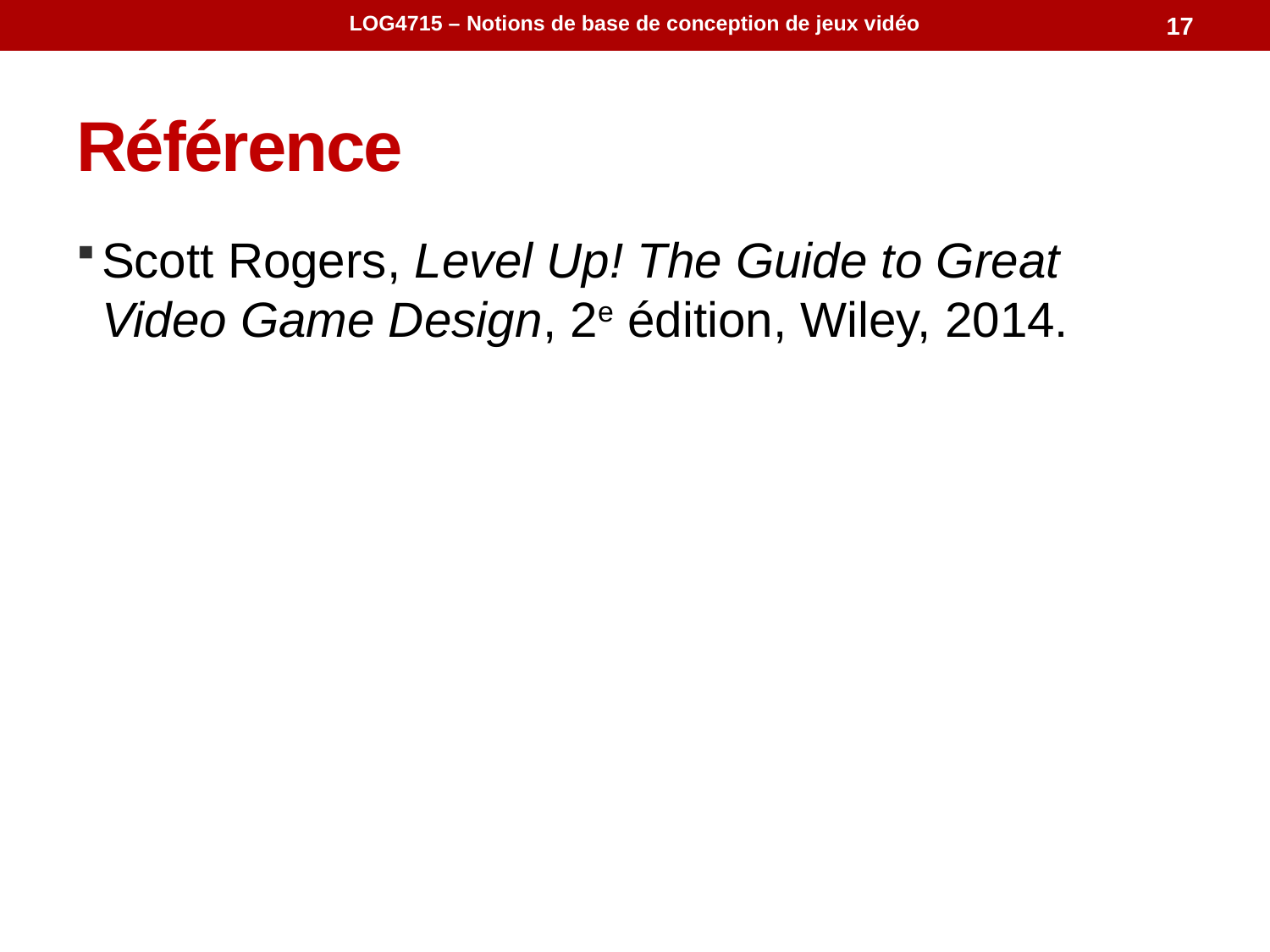

LOG4715 – Notions de base de conception de jeux vidéo
17
# Référence
Scott Rogers, Level Up! The Guide to Great Video Game Design, 2e édition, Wiley, 2014.